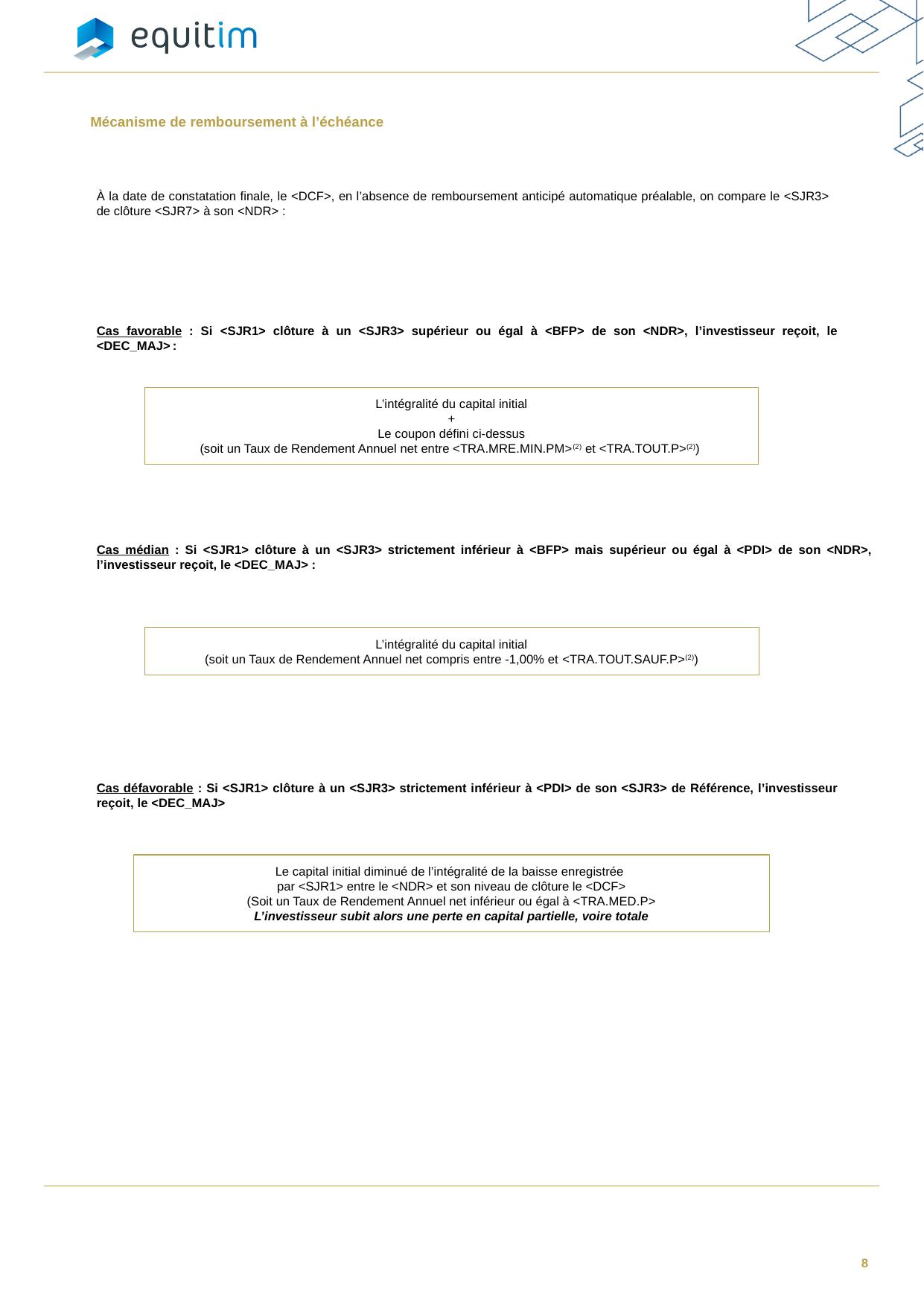

Mécanisme de remboursement à l’échéance
À la date de constatation finale, le <DCF>, en l’absence de remboursement anticipé automatique préalable, on compare le <SJR3> de clôture <SJR7> à son <NDR> :
Cas favorable : Si <SJR1> clôture à un <SJR3> supérieur ou égal à <BFP> de son <NDR>, l’investisseur reçoit, le <DEC_MAJ> :
L’intégralité du capital initial
+
Le coupon défini ci-dessus
(soit un Taux de Rendement Annuel net entre <TRA.MRE.MIN.PM>(2) et <TRA.TOUT.P>(2))
Cas médian : Si <SJR1> clôture à un <SJR3> strictement inférieur à <BFP> mais supérieur ou égal à <PDI> de son <NDR>, l’investisseur reçoit, le <DEC_MAJ> :
L’intégralité du capital initial
(soit un Taux de Rendement Annuel net compris entre -1,00% et <TRA.TOUT.SAUF.P>(2))
Cas défavorable : Si <SJR1> clôture à un <SJR3> strictement inférieur à <PDI> de son <SJR3> de Référence, l’investisseur reçoit, le <DEC_MAJ>
Le capital initial diminué de l’intégralité de la baisse enregistrée
par <SJR1> entre le <NDR> et son niveau de clôture le <DCF>
(Soit un Taux de Rendement Annuel net inférieur ou égal à <TRA.MED.P>
L’investisseur subit alors une perte en capital partielle, voire totale
8